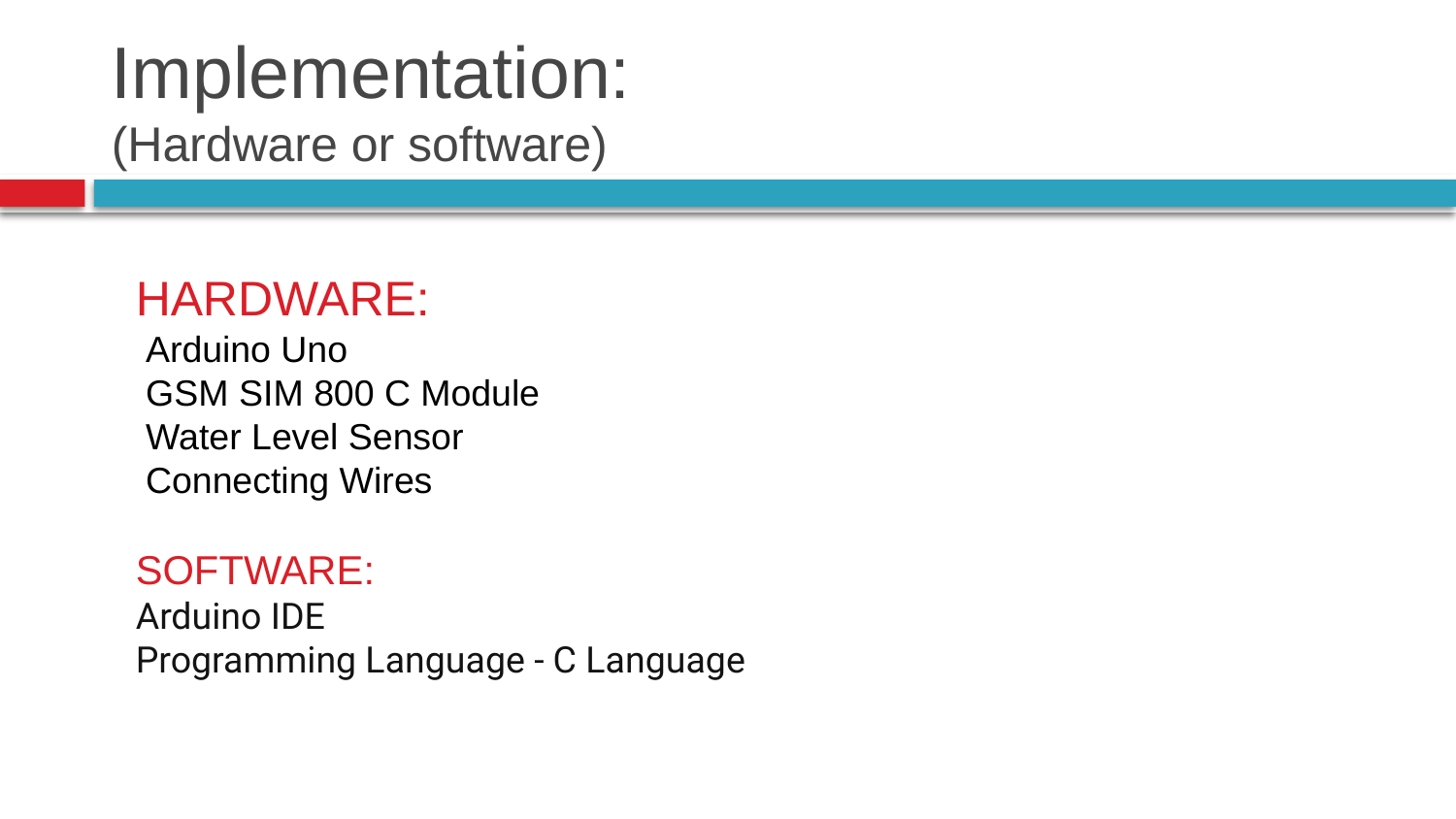

# Implementation: (Hardware or software)
HARDWARE:
 Arduino Uno
 GSM SIM 800 C Module
 Water Level Sensor
 Connecting Wires

SOFTWARE:
Arduino IDE
Programming Language - C Language